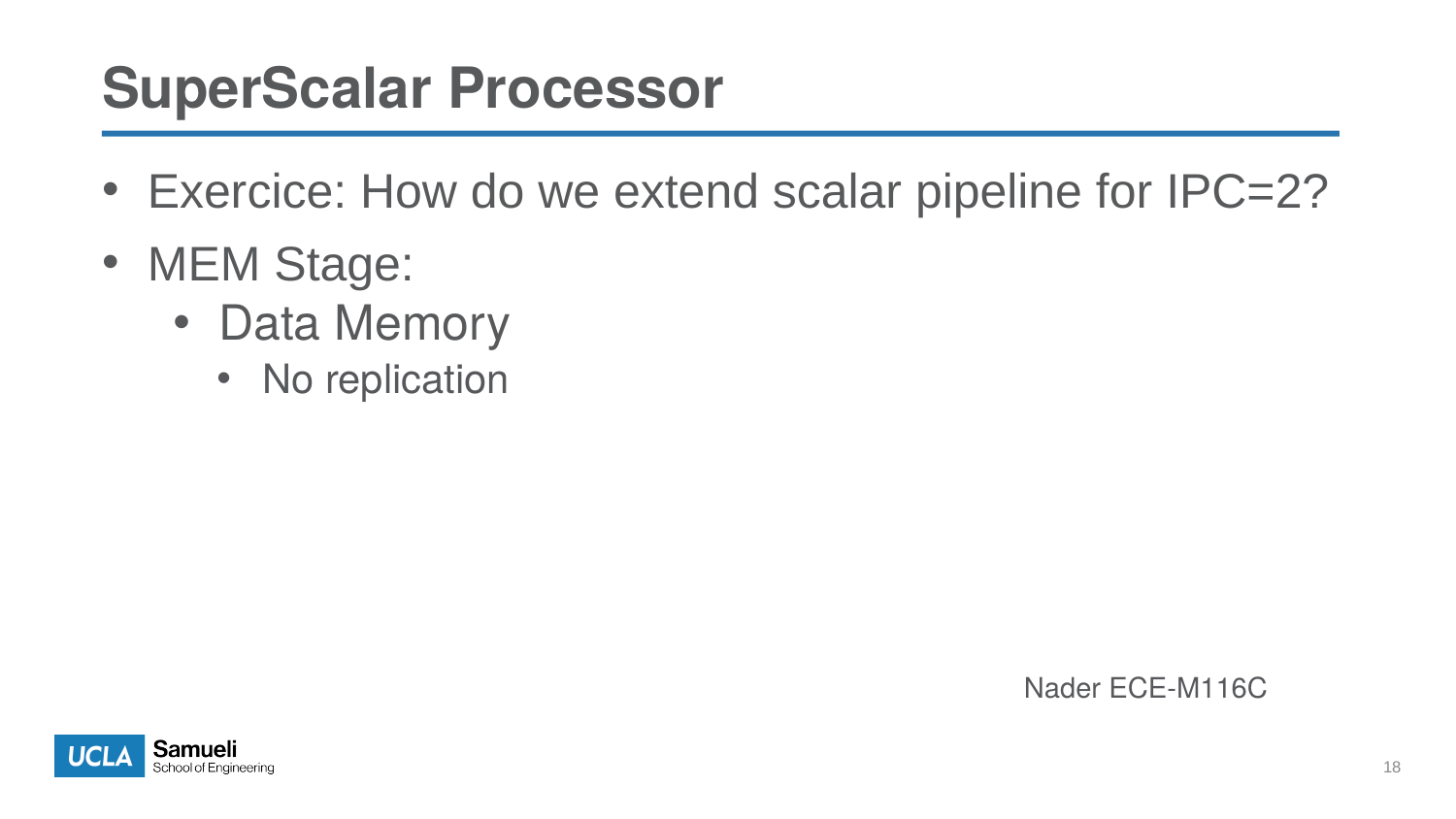

SuperScalar Processor
Exercice: How do we extend scalar pipeline for IPC=2?
MEM Stage:
Data Memory
No replication

Nader ECE-M116C
18